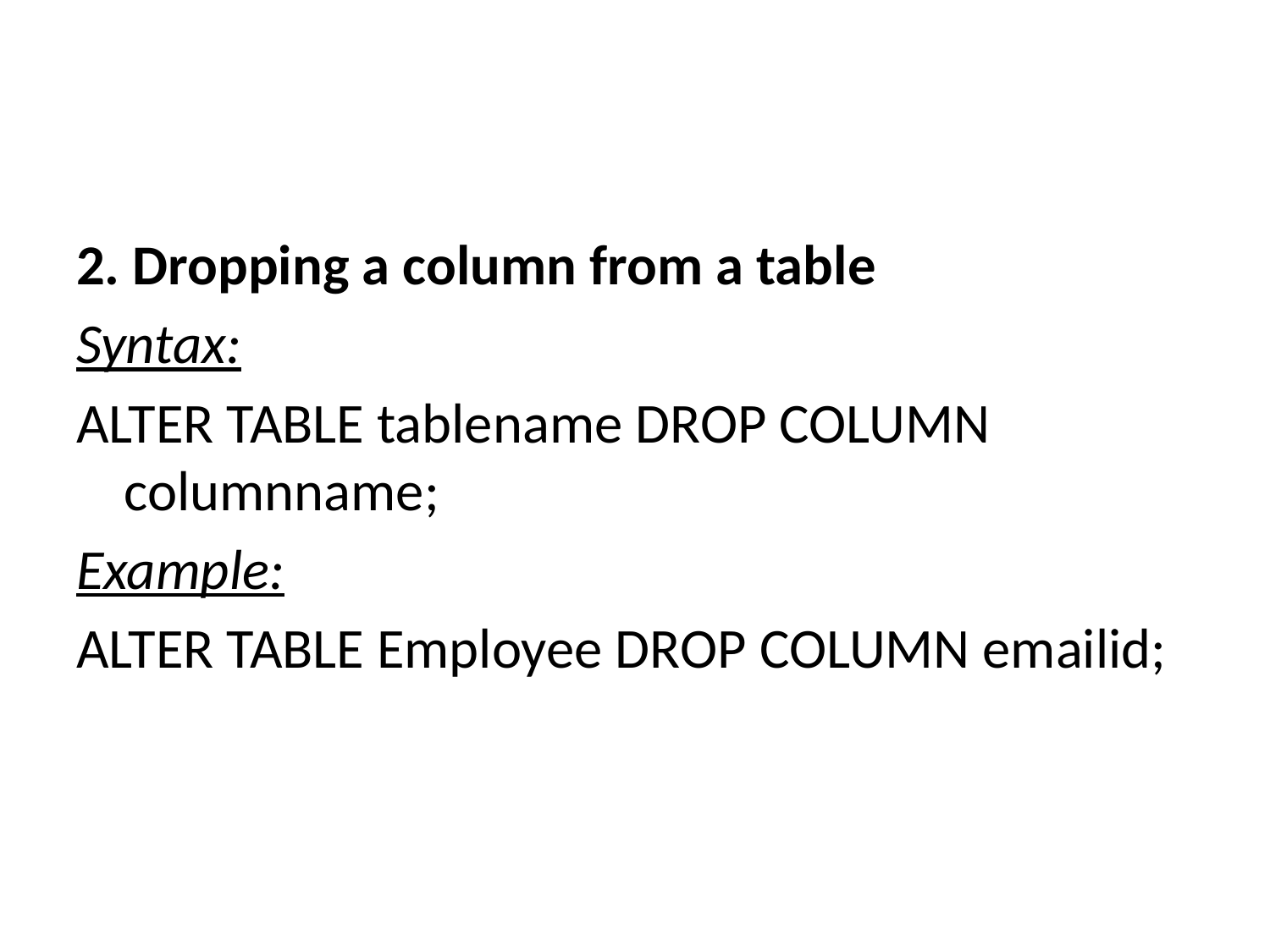

#
2. Dropping a column from a table
Syntax:
ALTER TABLE tablename DROP COLUMN columnname;
Example:
ALTER TABLE Employee DROP COLUMN emailid;